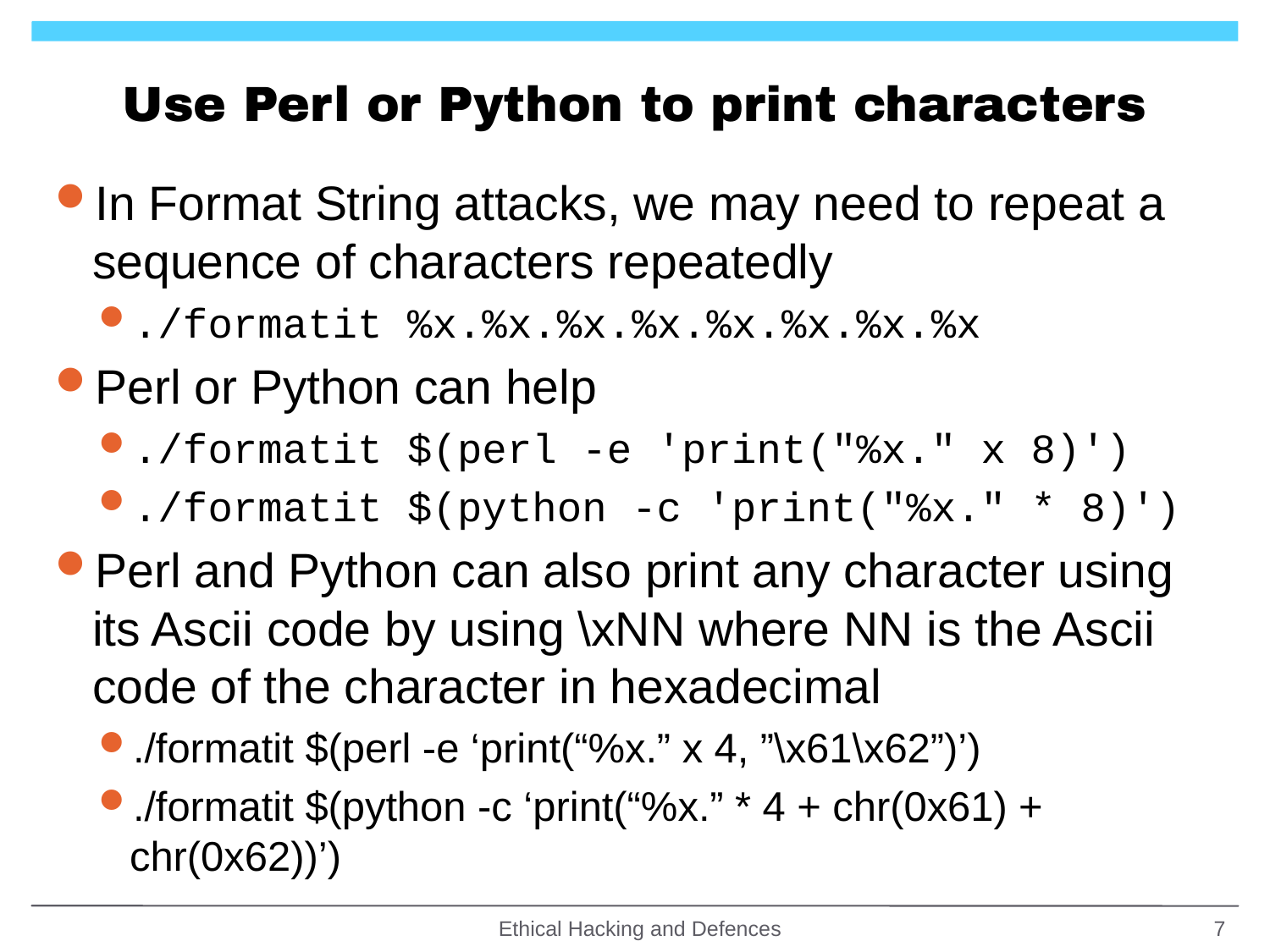

# Use Perl or Python to print characters
In Format String attacks, we may need to repeat a sequence of characters repeatedly
./formatit %x.%x.%x.%x.%x.%x.%x.%x
Perl or Python can help
./formatit $(perl -e 'print("%x." x 8)')
./formatit $(python -c 'print("%x." * 8)')
Perl and Python can also print any character using its Ascii code by using \xNN where NN is the Ascii code of the character in hexadecimal
./formatit $(perl -e ‘print(“%x.” x 4, ”\x61\x62”)’)
./formatit $(python -c ‘print(“%x.” * 4 + chr(0x61) + chr(0x62))’)

Ethical Hacking and Defences
7